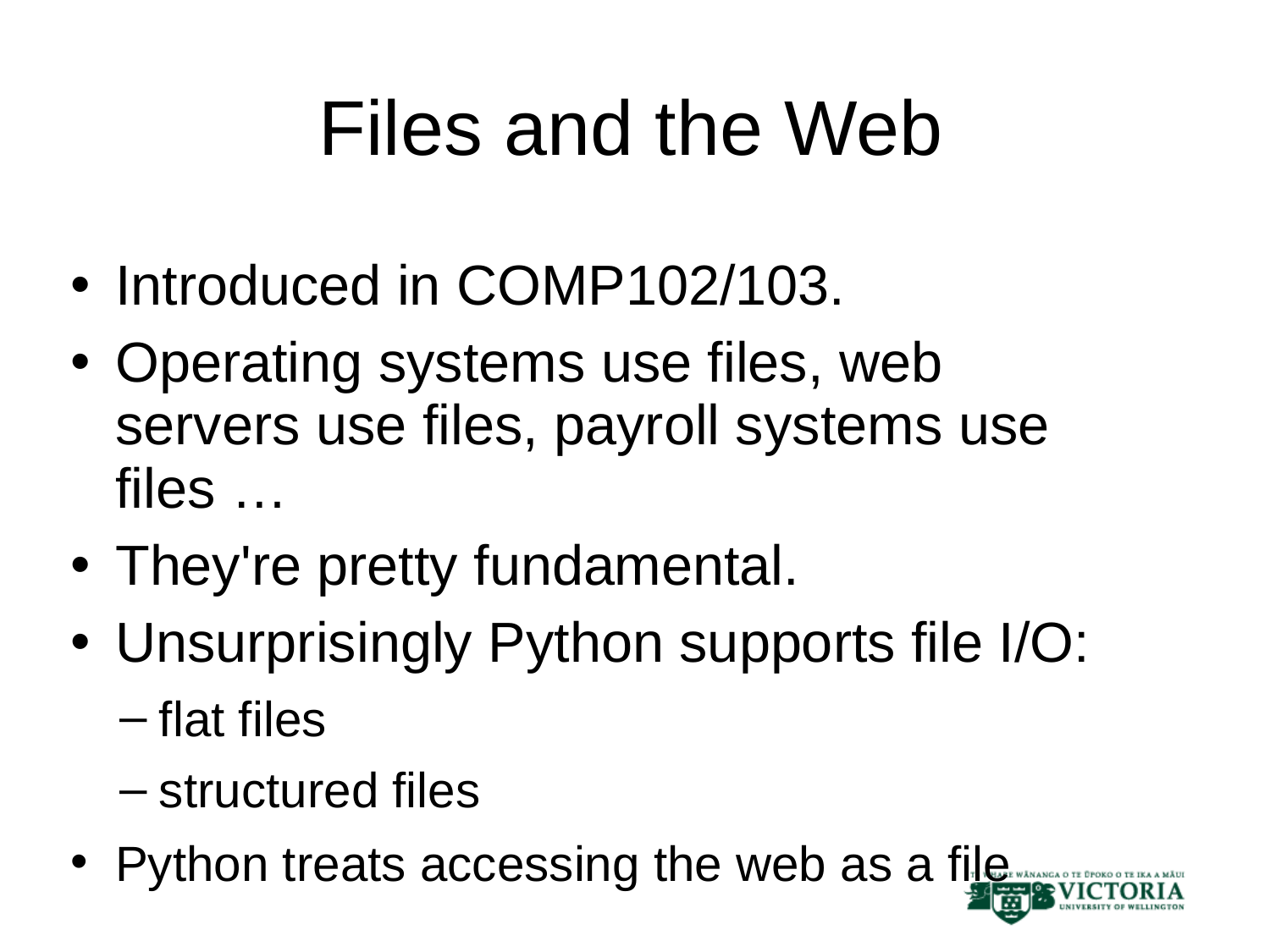

Files and the Web
Introduced in COMP102/103.
Operating systems use files, web servers use files, payroll systems use files …
They're pretty fundamental.
Unsurprisingly Python supports file I/O:
flat files
structured files
Python treats accessing the web as a file